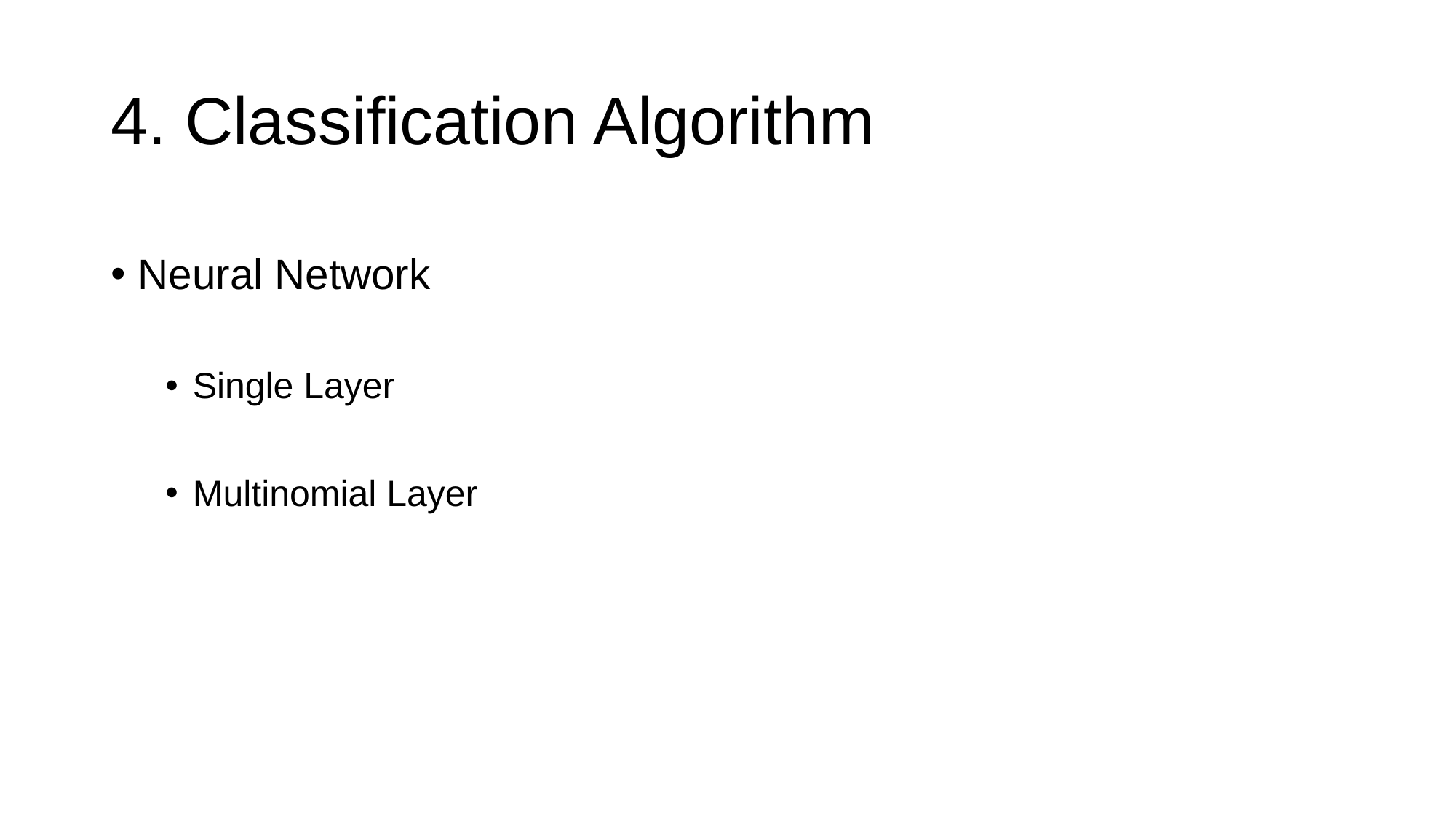

# 4. Classification Algorithm
Neural Network

Single Layer

Multinomial Layer